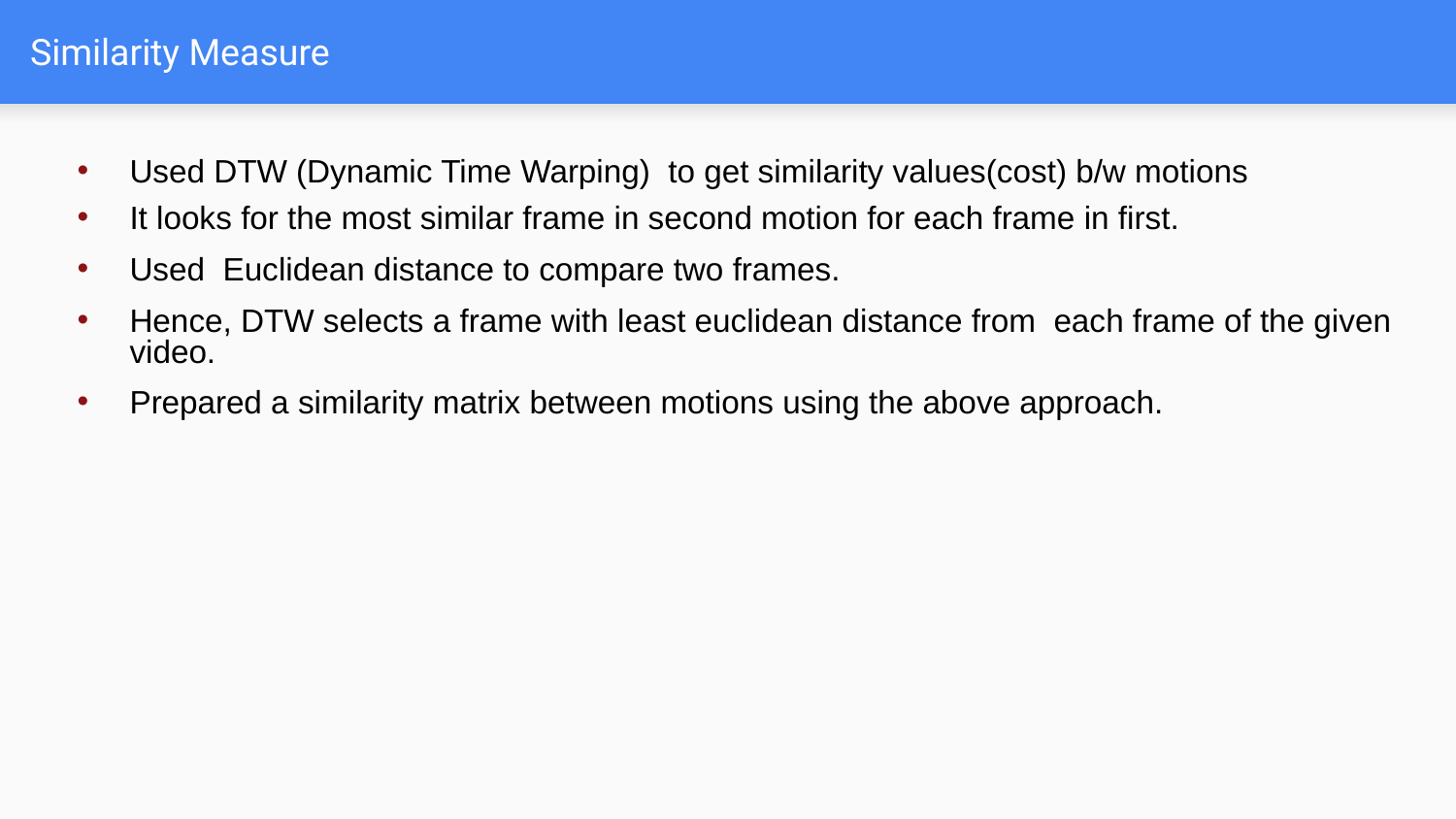

# Similarity Measure
Used DTW (Dynamic Time Warping)  to get similarity values(cost) b/w motions
It looks for the most similar frame in second motion for each frame in first.
Used  Euclidean distance to compare two frames.
Hence, DTW selects a frame with least euclidean distance from  each frame of the given video.
Prepared a similarity matrix between motions using the above approach.